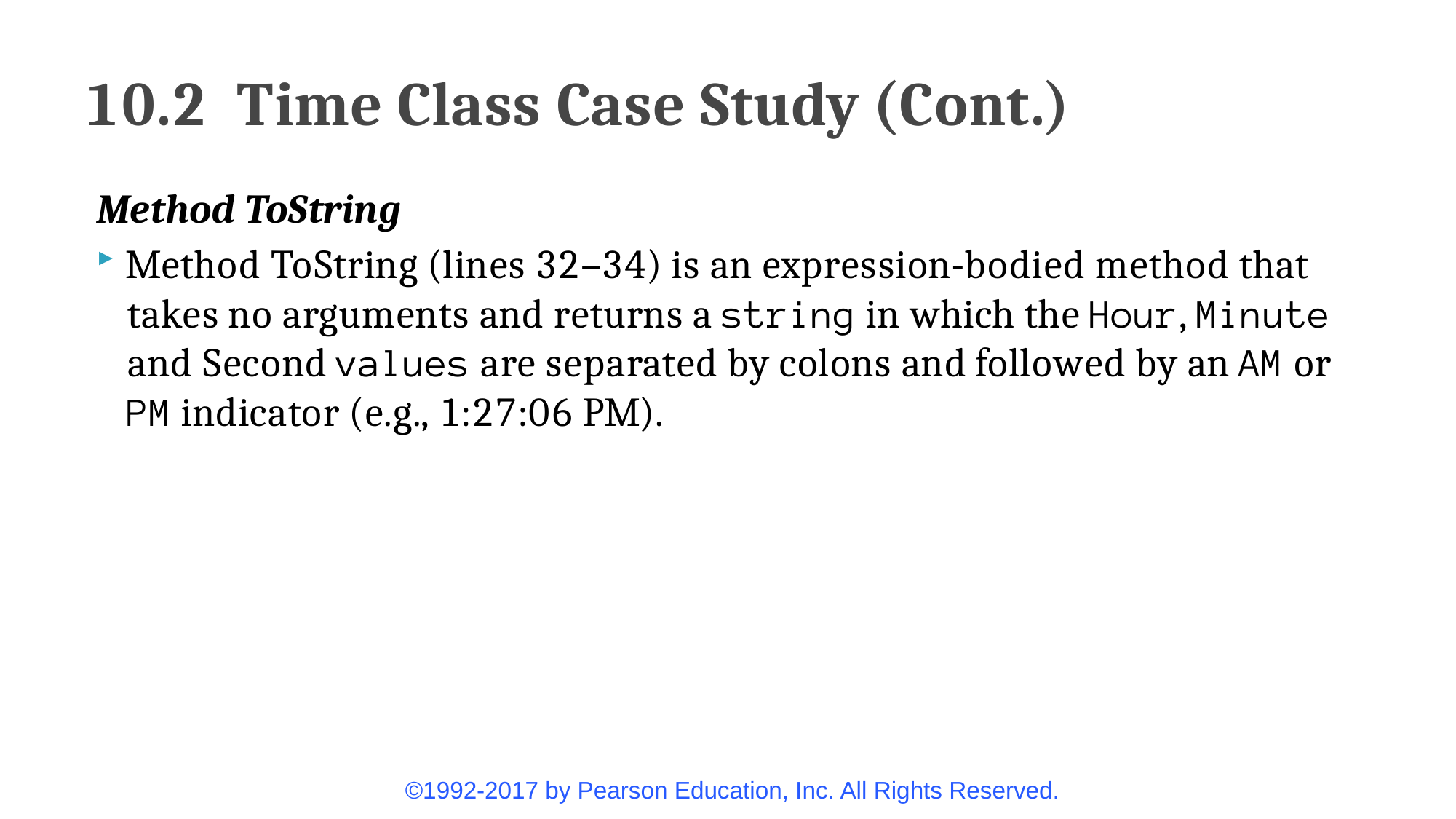

# 10.2  Time Class Case Study (Cont.)
Method ToString
Method ToString (lines 32–34) is an expression-bodied method that takes no arguments and returns a string in which the Hour, Minute and Second values are separated by colons and followed by an AM or PM indicator (e.g., 1:27:06 PM).
©1992-2017 by Pearson Education, Inc. All Rights Reserved.